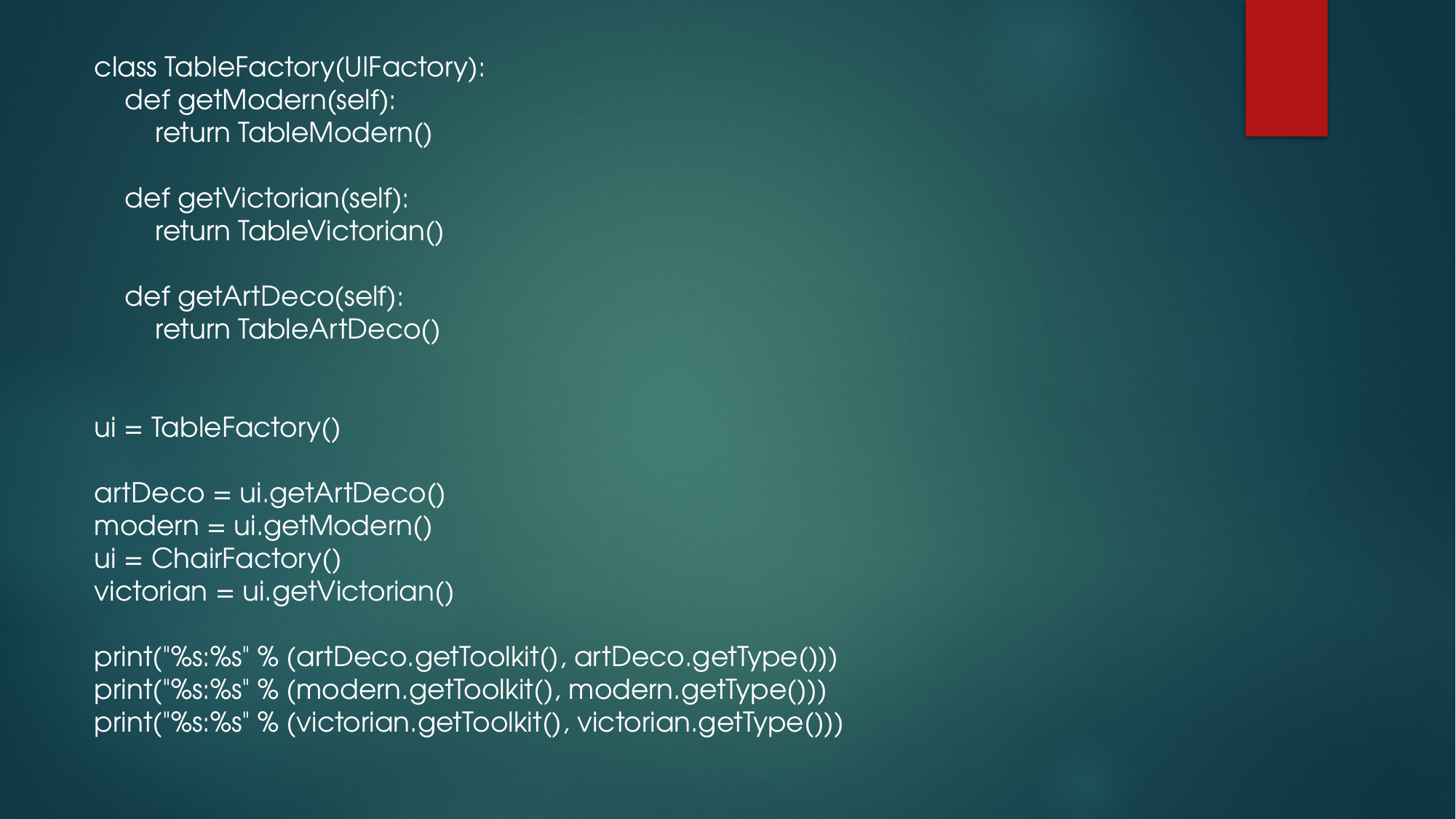

class TableFactory(UIFactory):
    def getModern(self):
        return TableModern()

    def getVictorian(self):
        return TableVictorian()

    def getArtDeco(self):
        return TableArtDeco()

ui = TableFactory()

artDeco = ui.getArtDeco()
modern = ui.getModern()
ui = ChairFactory()
victorian = ui.getVictorian()

print("%s:%s" % (artDeco.getToolkit(), artDeco.getType()))
print("%s:%s" % (modern.getToolkit(), modern.getType()))
print("%s:%s" % (victorian.getToolkit(), victorian.getType()))